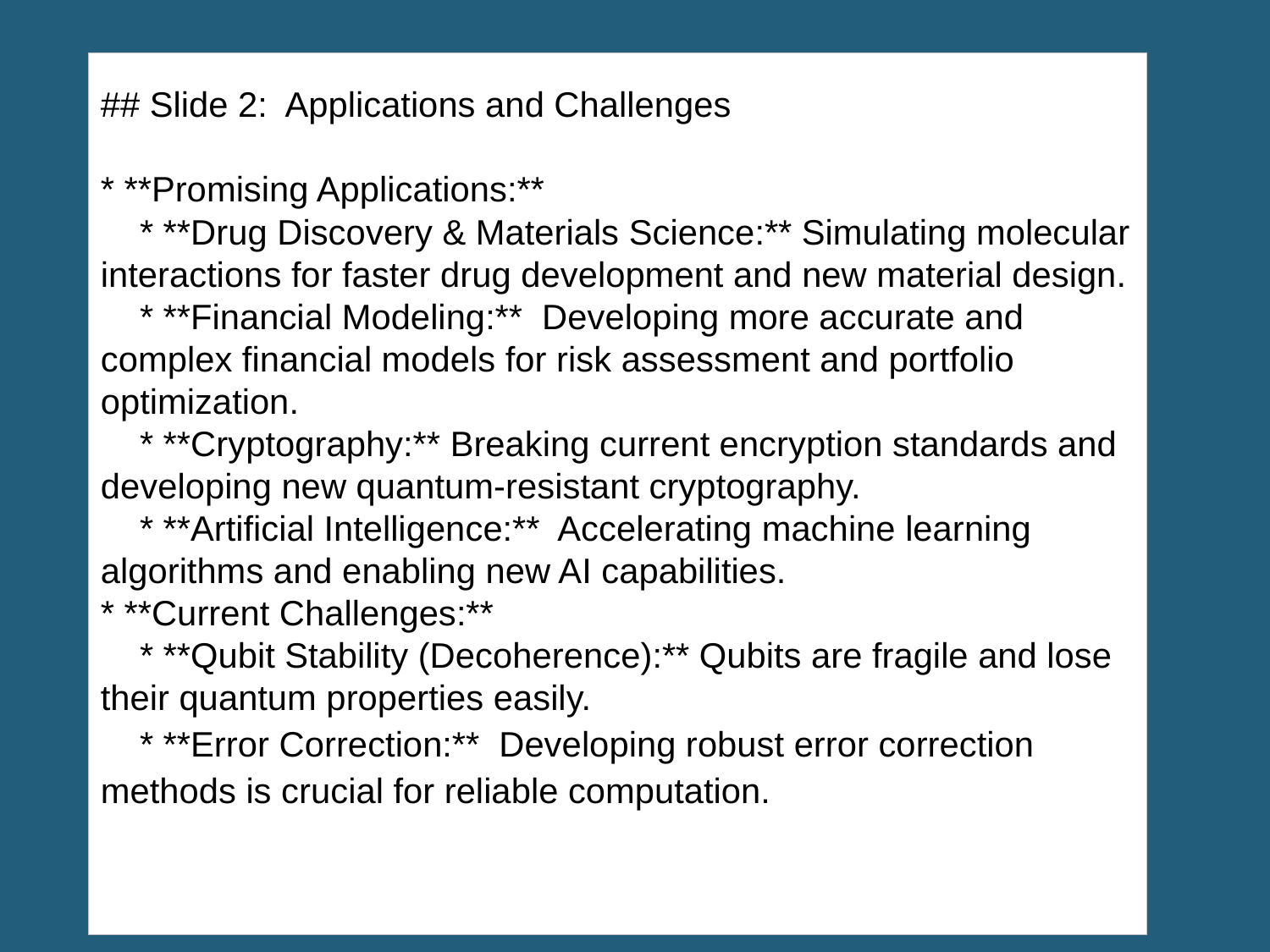

## Slide 2:  Applications and Challenges

* **Promising Applications:**
    * **Drug Discovery & Materials Science:** Simulating molecular interactions for faster drug development and new material design.
    * **Financial Modeling:**  Developing more accurate and complex financial models for risk assessment and portfolio optimization.
    * **Cryptography:** Breaking current encryption standards and developing new quantum-resistant cryptography.
    * **Artificial Intelligence:**  Accelerating machine learning algorithms and enabling new AI capabilities.
* **Current Challenges:**
    * **Qubit Stability (Decoherence):** Qubits are fragile and lose their quantum properties easily.
    * **Error Correction:**  Developing robust error correction methods is crucial for reliable computation.